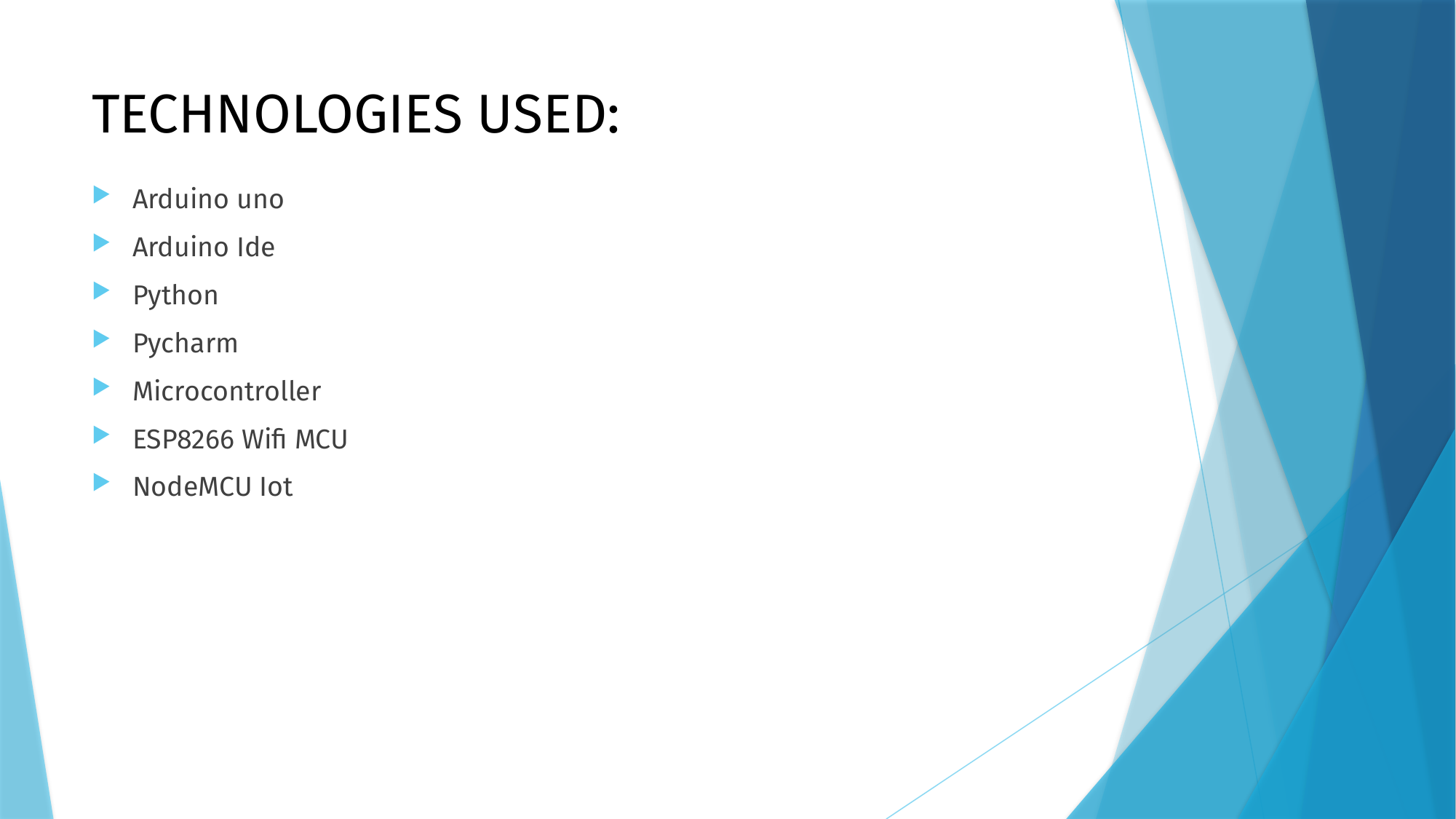

# TECHNOLOGIES USED:
Arduino uno
Arduino Ide
Python
Pycharm
Microcontroller
ESP8266 Wifi MCU
NodeMCU Iot